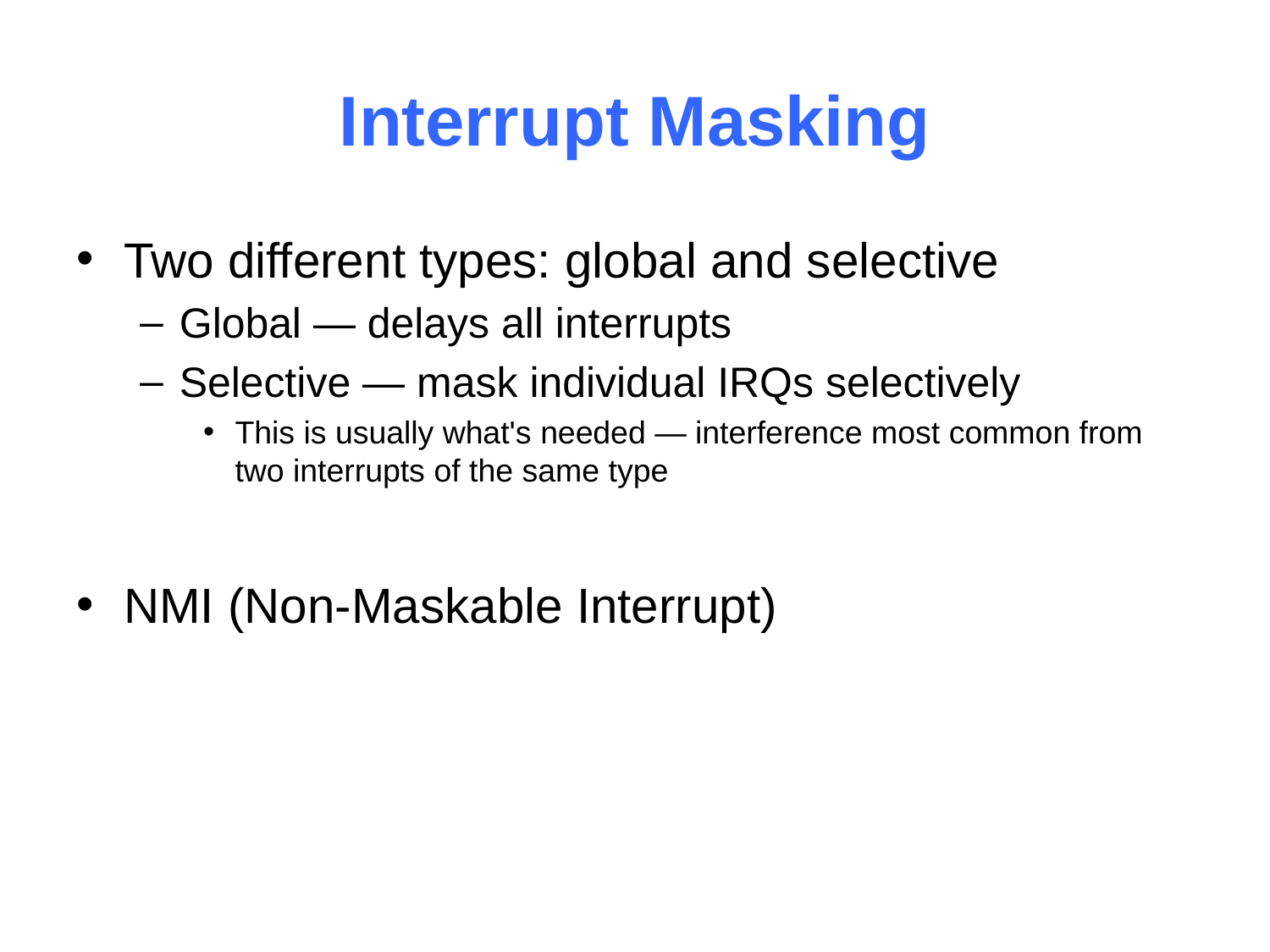

# Interrupt Masking
Two different types: global and selective
Global — delays all interrupts
Selective — mask individual IRQs selectively
This is usually what's needed — interference most common from two interrupts of the same type

NMI (Non-Maskable Interrupt)